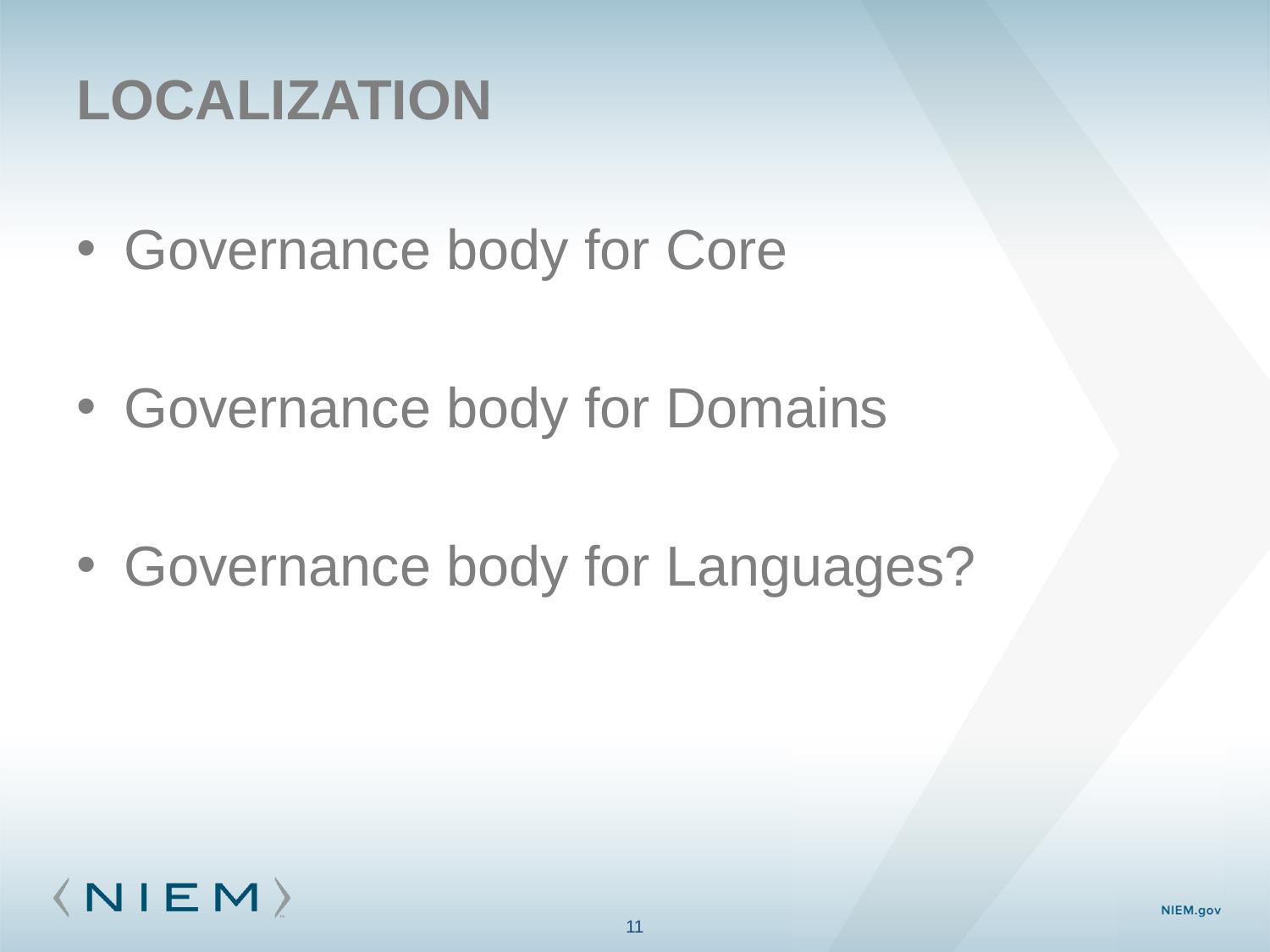

# localization
Governance body for Core

Governance body for Domains

Governance body for Languages?

11